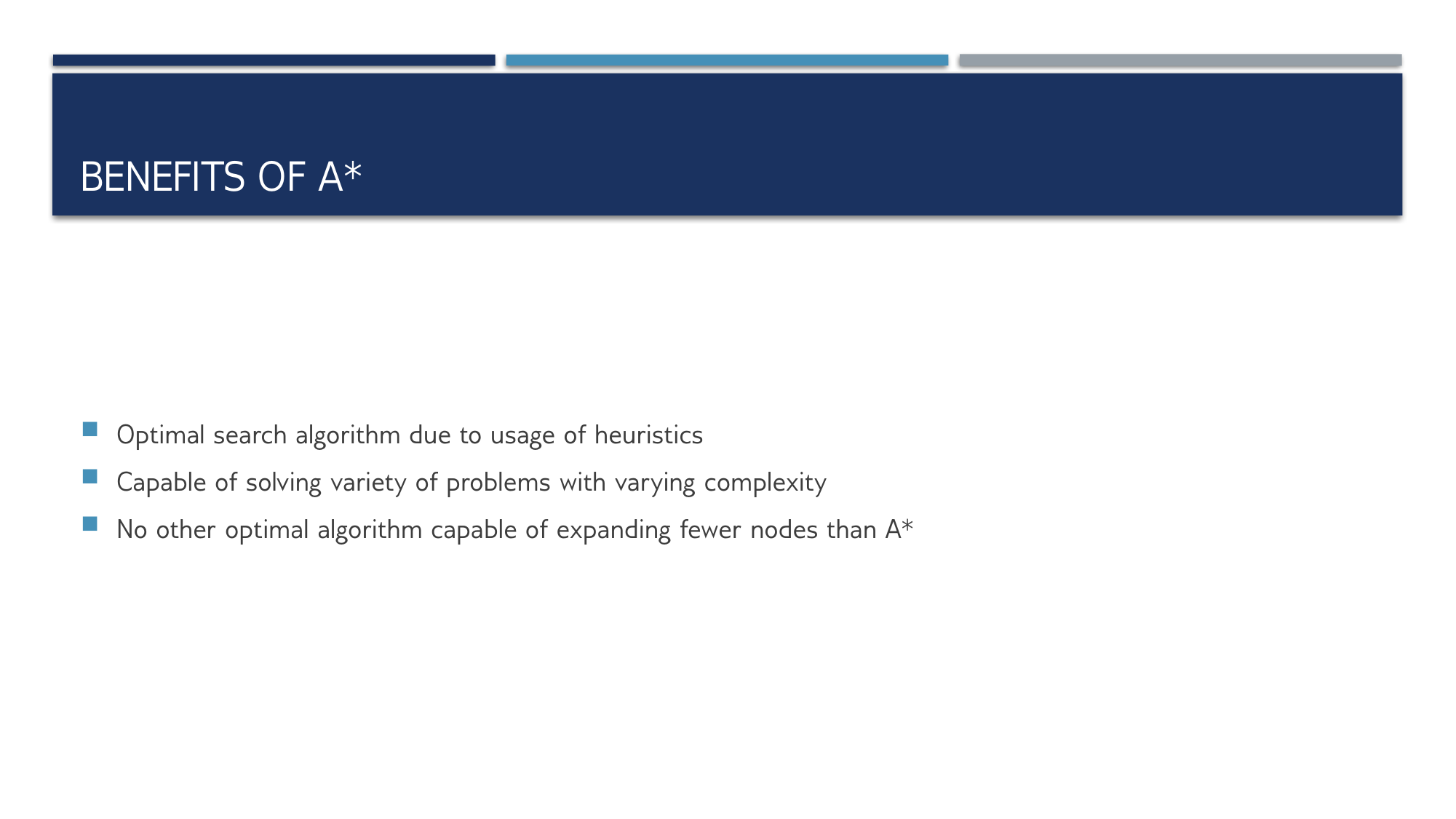

# Benefits of A*
Optimal search algorithm due to usage of heuristics
Capable of solving variety of problems with varying complexity
No other optimal algorithm capable of expanding fewer nodes than A*